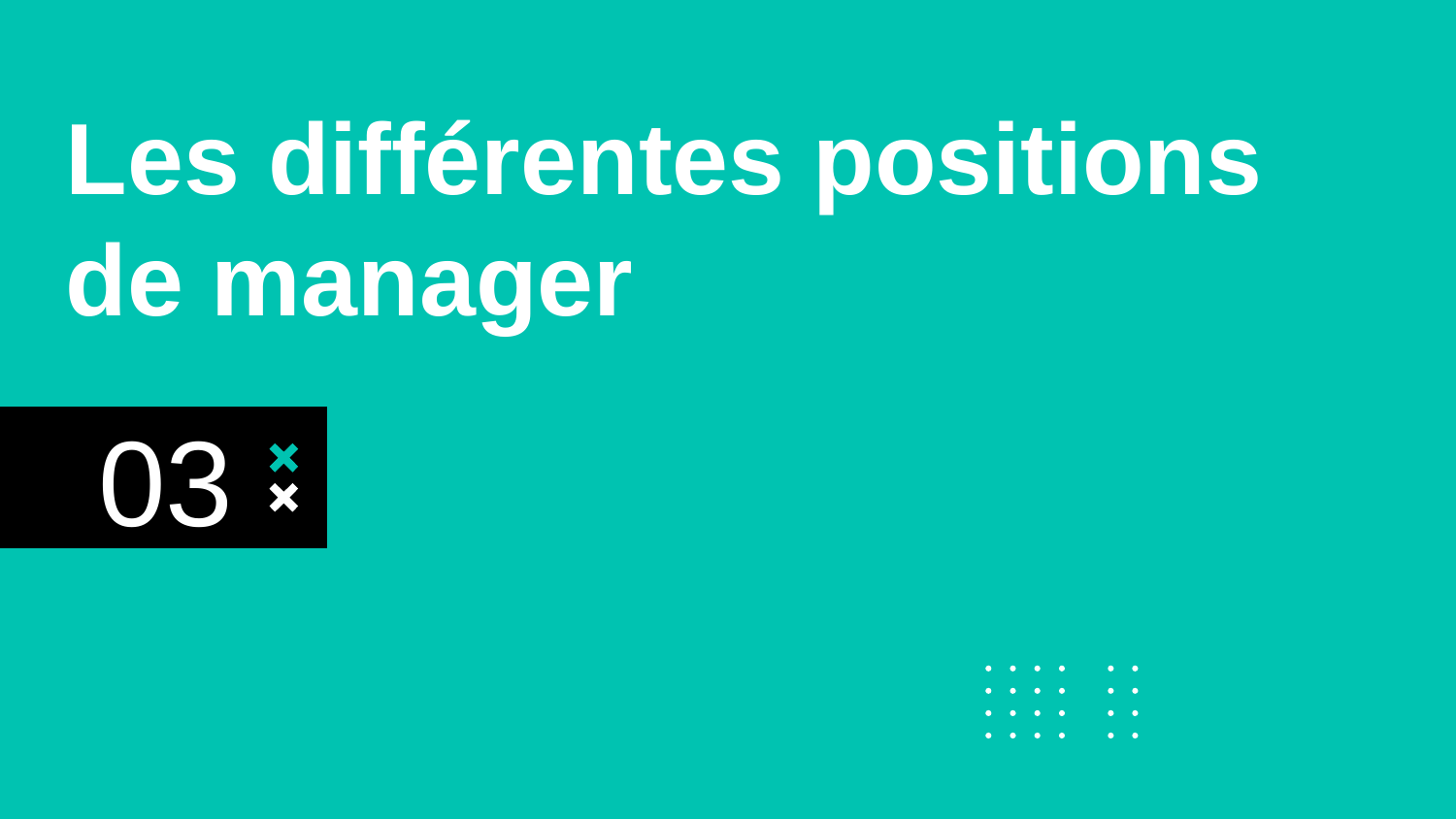

# Les différentes positions de manager
03